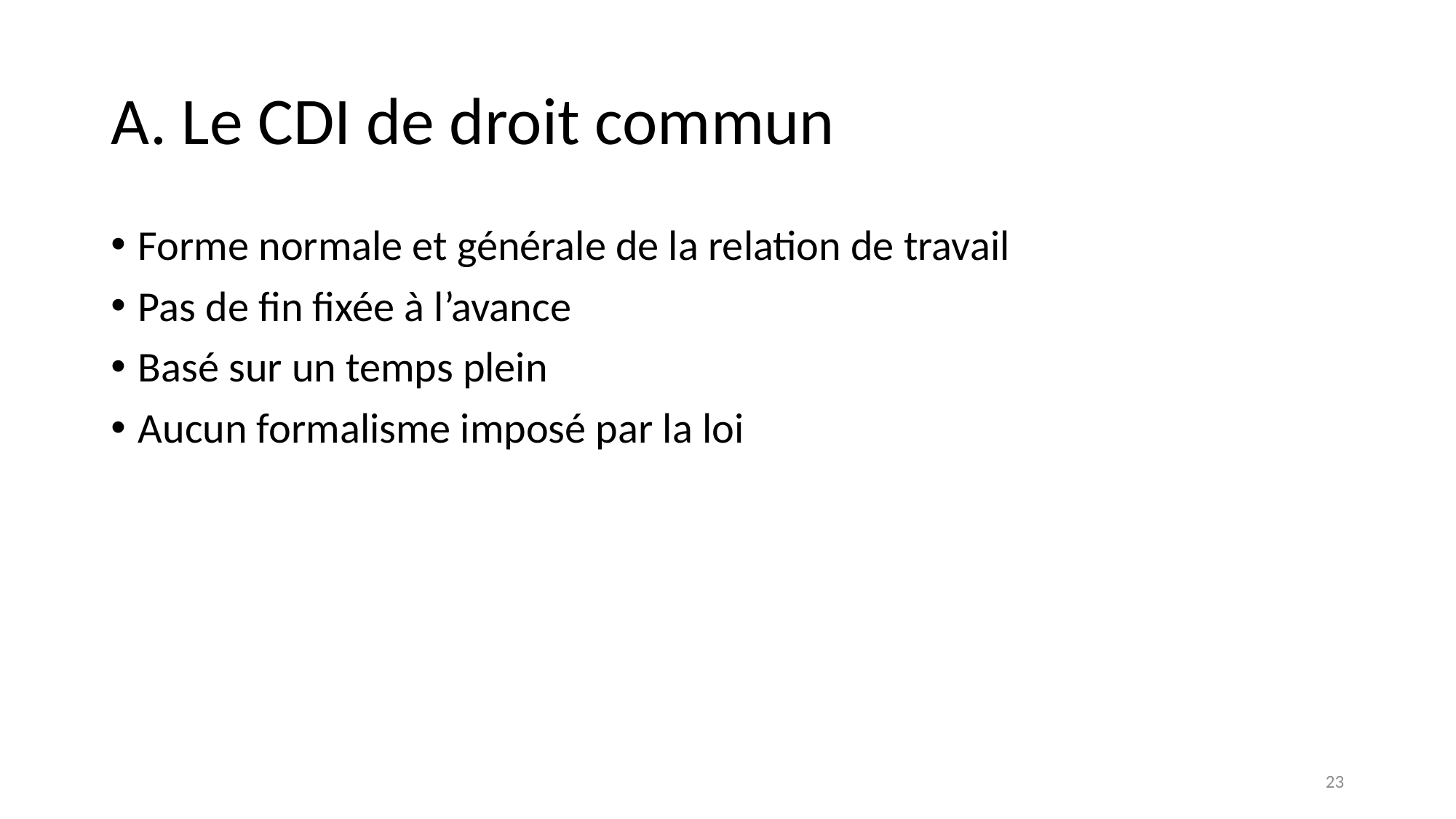

# A. Le CDI de droit commun
Forme normale et générale de la relation de travail
Pas de fin fixée à l’avance
Basé sur un temps plein
Aucun formalisme imposé par la loi
23